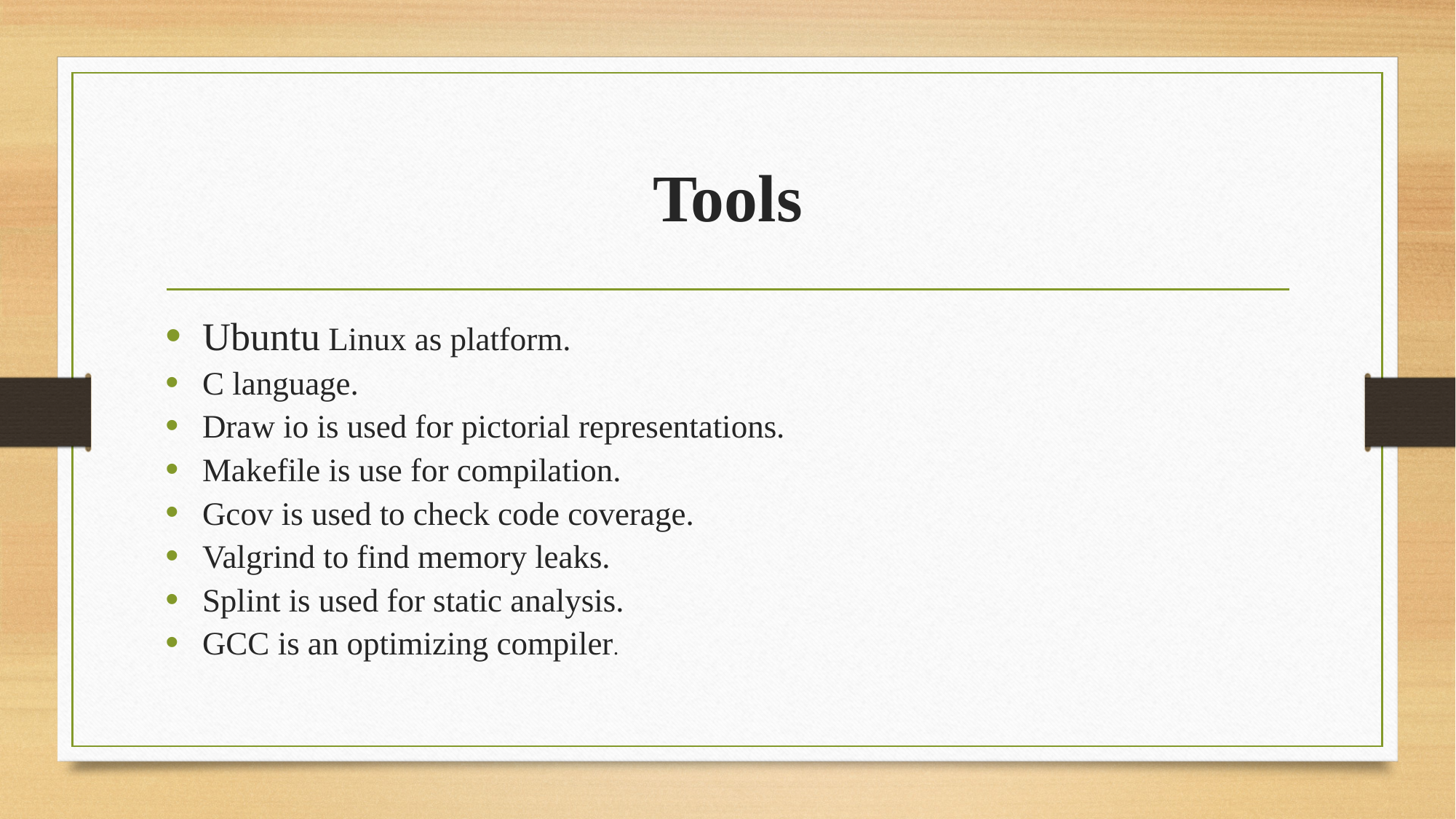

# Tools
Ubuntu Linux as platform.
C language.
Draw io is used for pictorial representations.
Makefile is use for compilation.
Gcov is used to check code coverage.
Valgrind to find memory leaks.
Splint is used for static analysis.
GCC is an optimizing compiler.